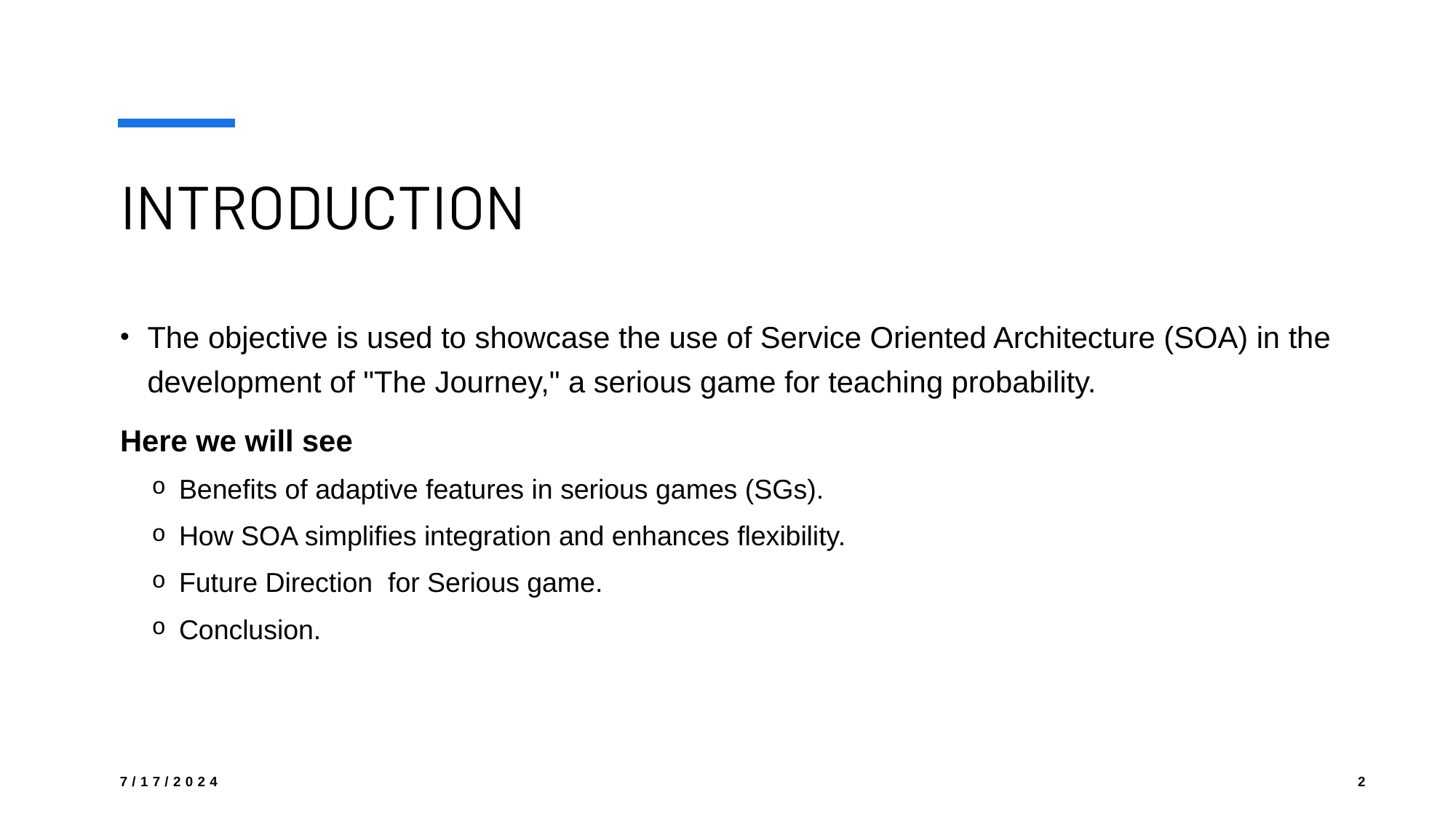

# INTRODUCTION
The objective is used to showcase the use of Service Oriented Architecture (SOA) in the development of "The Journey," a serious game for teaching probability.
Here we will see
Benefits of adaptive features in serious games (SGs).
How SOA simplifies integration and enhances flexibility.
Future Direction  for Serious game.
Conclusion.

7/17/2024

2